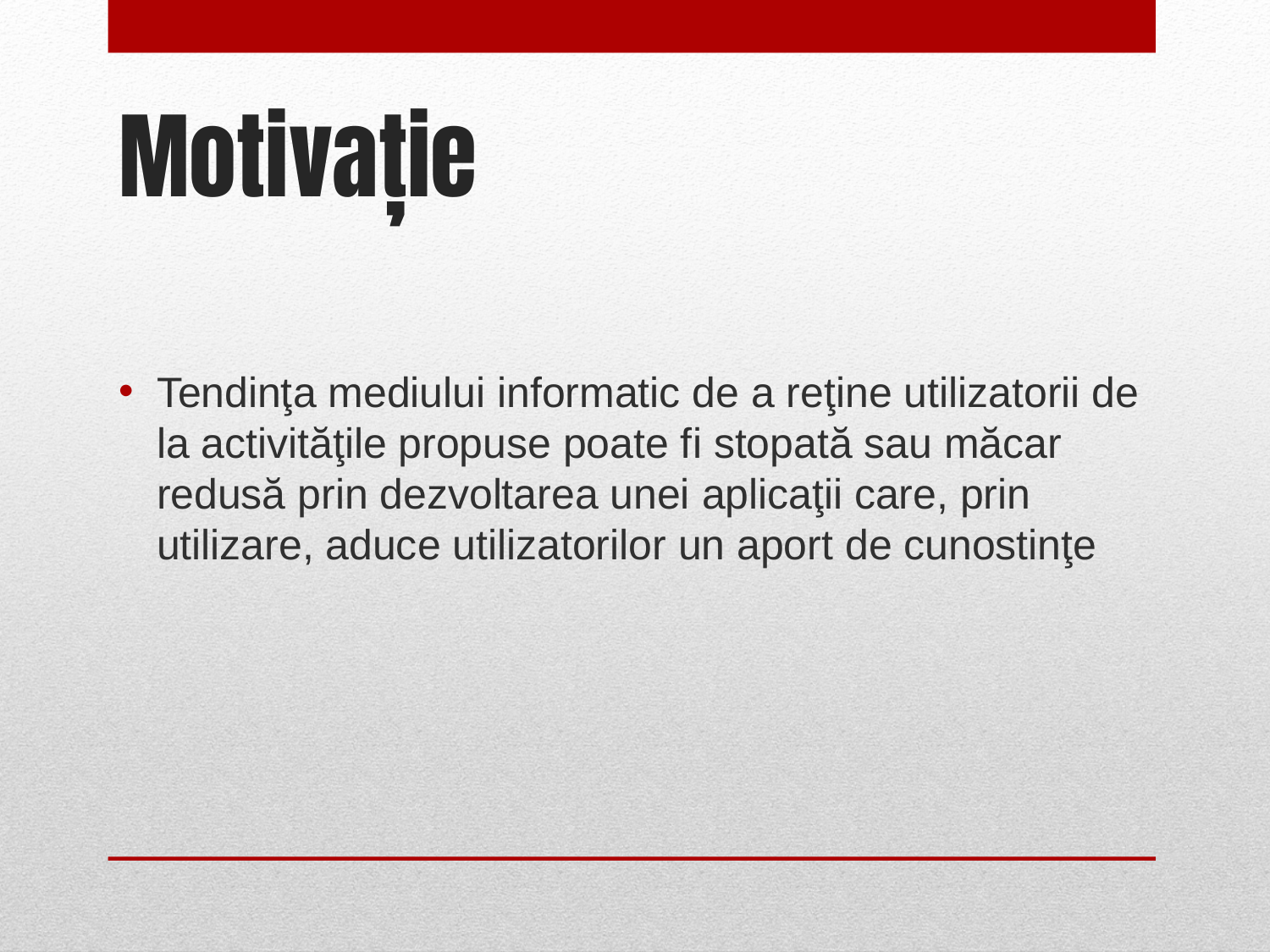

# Motivație
Tendinţa mediului informatic de a reţine utilizatorii de la activităţile propuse poate fi stopată sau măcar redusă prin dezvoltarea unei aplicaţii care, prin utilizare, aduce utilizatorilor un aport de cunostinţe